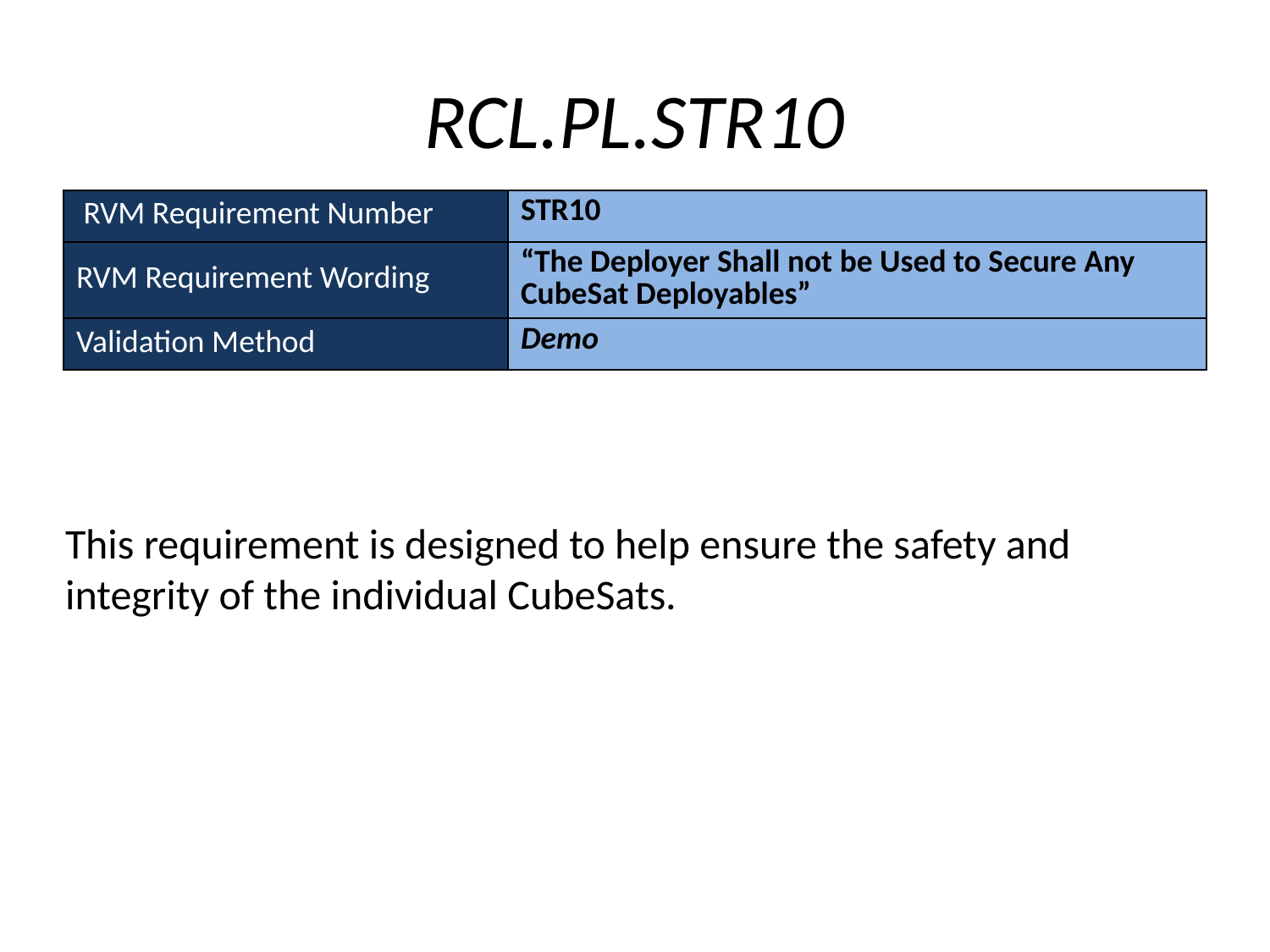

# RCL.PL.STR10
| RVM Requirement Number | STR10 |
| --- | --- |
| RVM Requirement Wording | “The Deployer Shall not be Used to Secure Any CubeSat Deployables” |
| Validation Method | Demo |
This requirement is designed to help ensure the safety and integrity of the individual CubeSats.